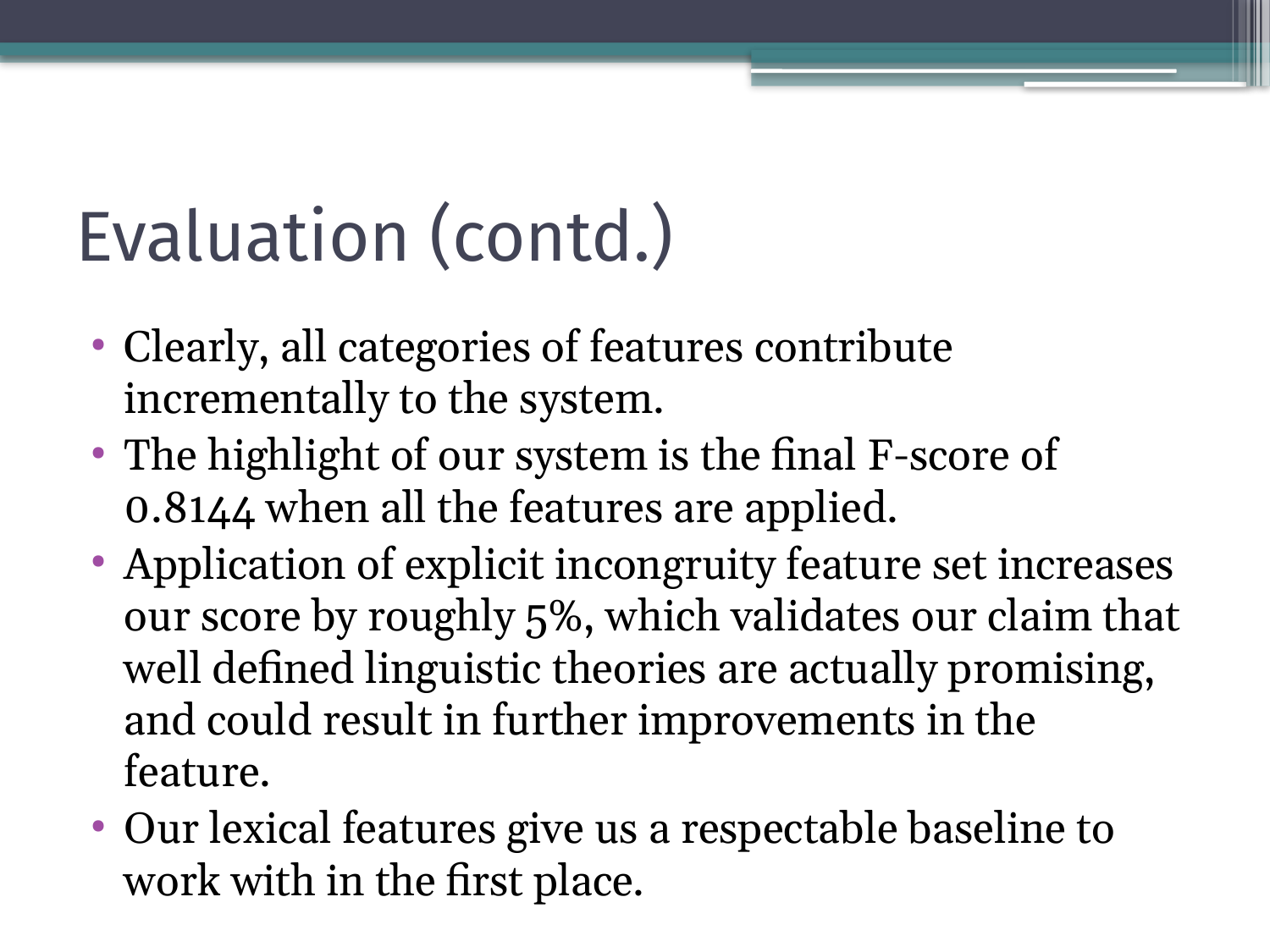

# Evaluation (contd.)
Clearly, all categories of features contribute incrementally to the system.
The highlight of our system is the final F-score of 0.8144 when all the features are applied.
Application of explicit incongruity feature set increases our score by roughly 5%, which validates our claim that well defined linguistic theories are actually promising, and could result in further improvements in the feature.
Our lexical features give us a respectable baseline to work with in the first place.